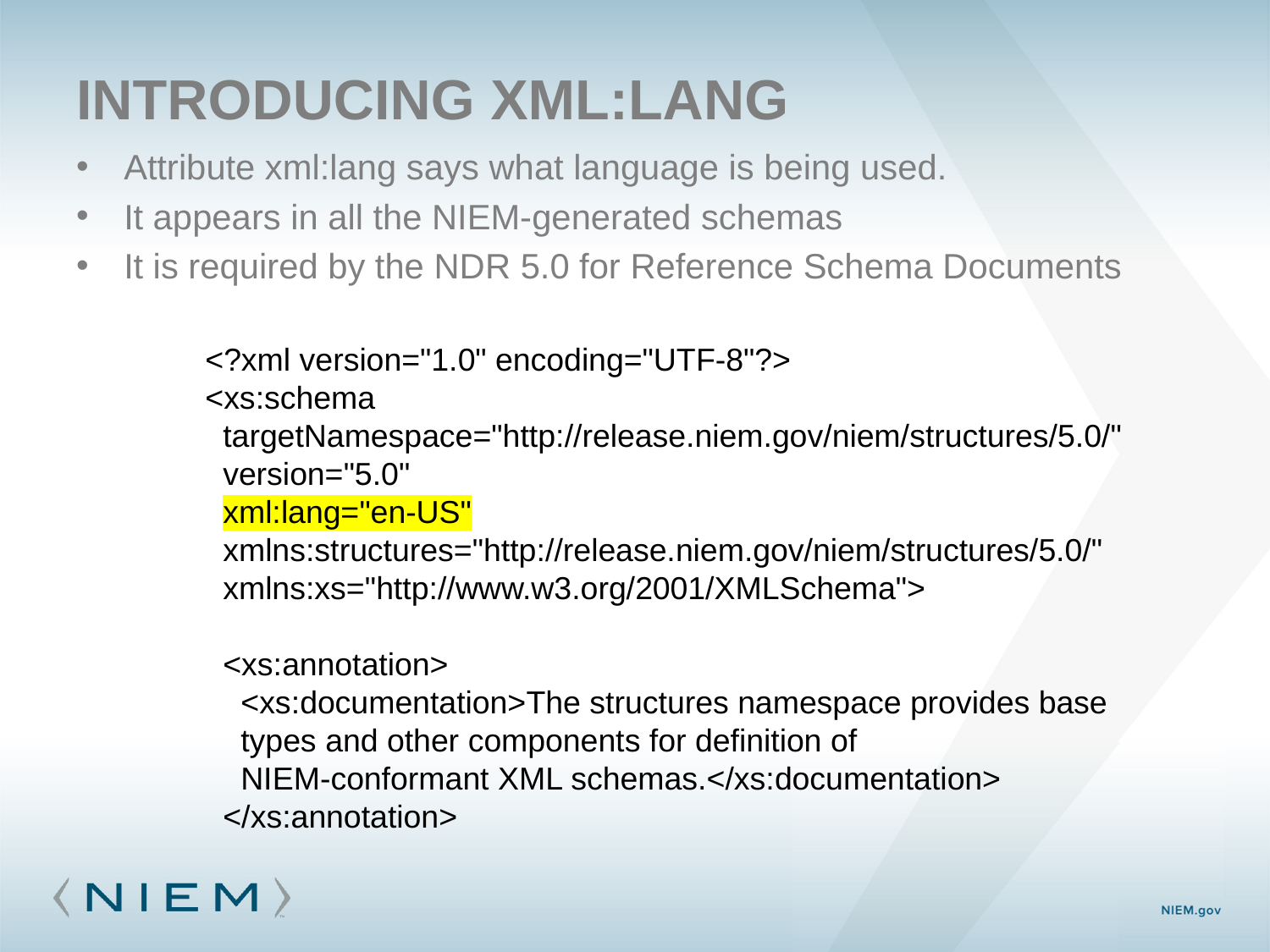

# introducing XML:LANG
Attribute xml:lang says what language is being used.
It appears in all the NIEM-generated schemas
It is required by the NDR 5.0 for Reference Schema Documents
<?xml version="1.0" encoding="UTF-8"?>
<xs:schema
  targetNamespace="http://release.niem.gov/niem/structures/5.0/"
  version="5.0"
  xml:lang="en-US"
  xmlns:structures="http://release.niem.gov/niem/structures/5.0/"
  xmlns:xs="http://www.w3.org/2001/XMLSchema">

  <xs:annotation>
    <xs:documentation>The structures namespace provides base
    types and other components for definition of
    NIEM-conformant XML schemas.</xs:documentation>
  </xs:annotation>